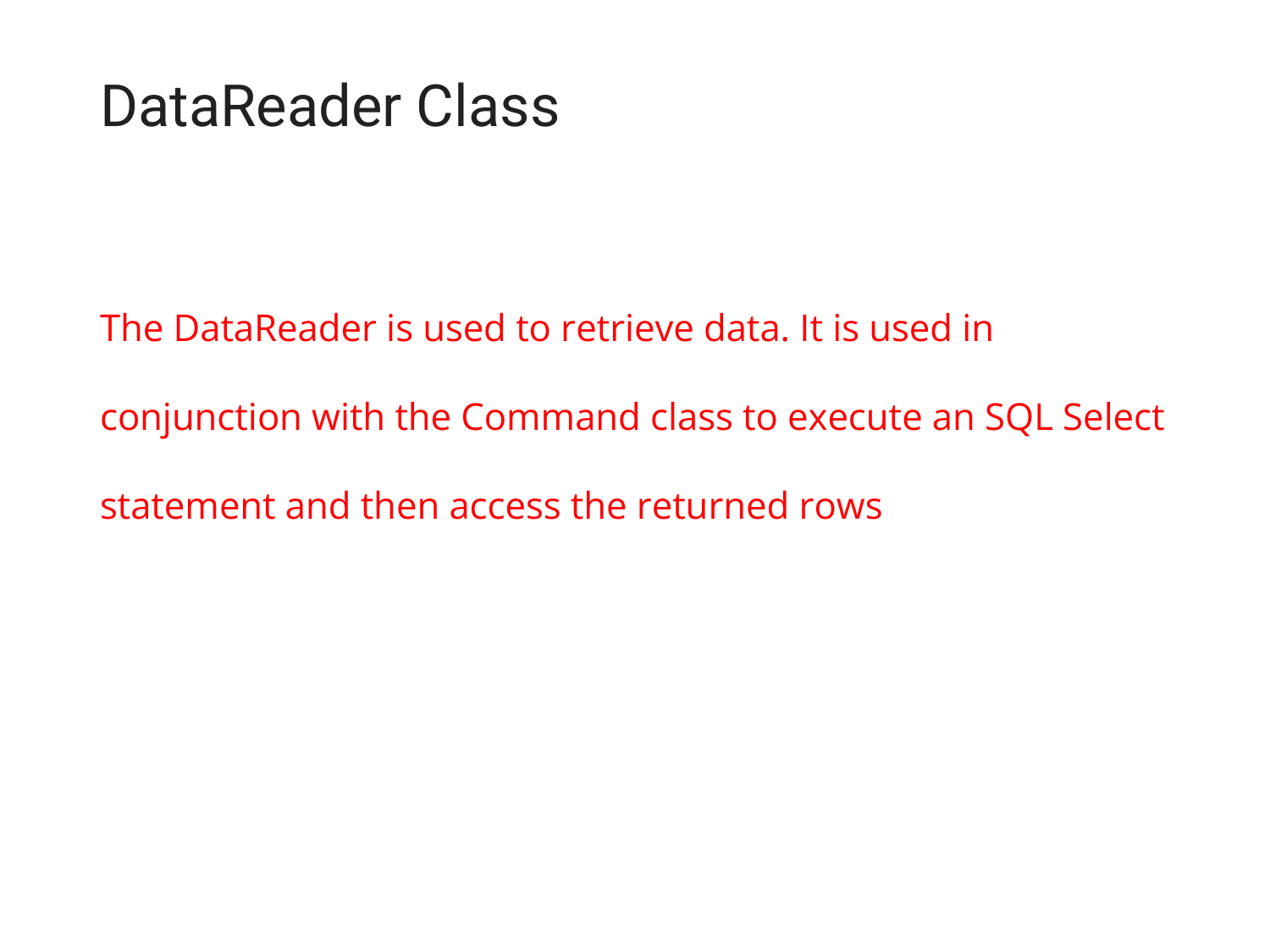

# DataReader Class
The DataReader is used to retrieve data. It is used in conjunction with the Command class to execute an SQL Select statement and then access the returned rows